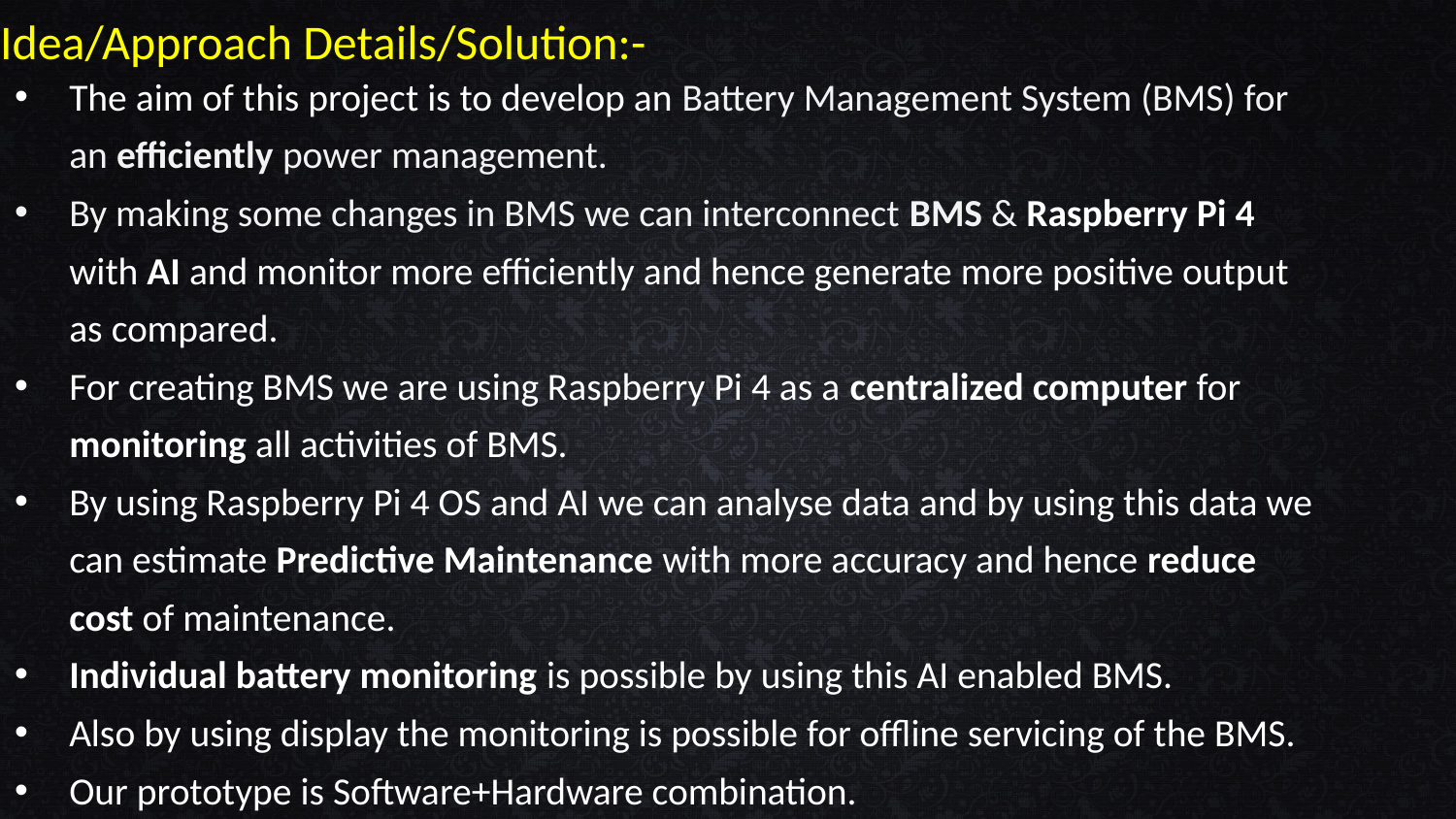

Idea/Approach Details/Solution:-
The aim of this project is to develop an Battery Management System (BMS) for an efficiently power management.
By making some changes in BMS we can interconnect BMS & Raspberry Pi 4 with AI and monitor more efficiently and hence generate more positive output as compared.
For creating BMS we are using Raspberry Pi 4 as a centralized computer for monitoring all activities of BMS.
By using Raspberry Pi 4 OS and AI we can analyse data and by using this data we can estimate Predictive Maintenance with more accuracy and hence reduce cost of maintenance.
Individual battery monitoring is possible by using this AI enabled BMS.
Also by using display the monitoring is possible for offline servicing of the BMS.
Our prototype is Software+Hardware combination.